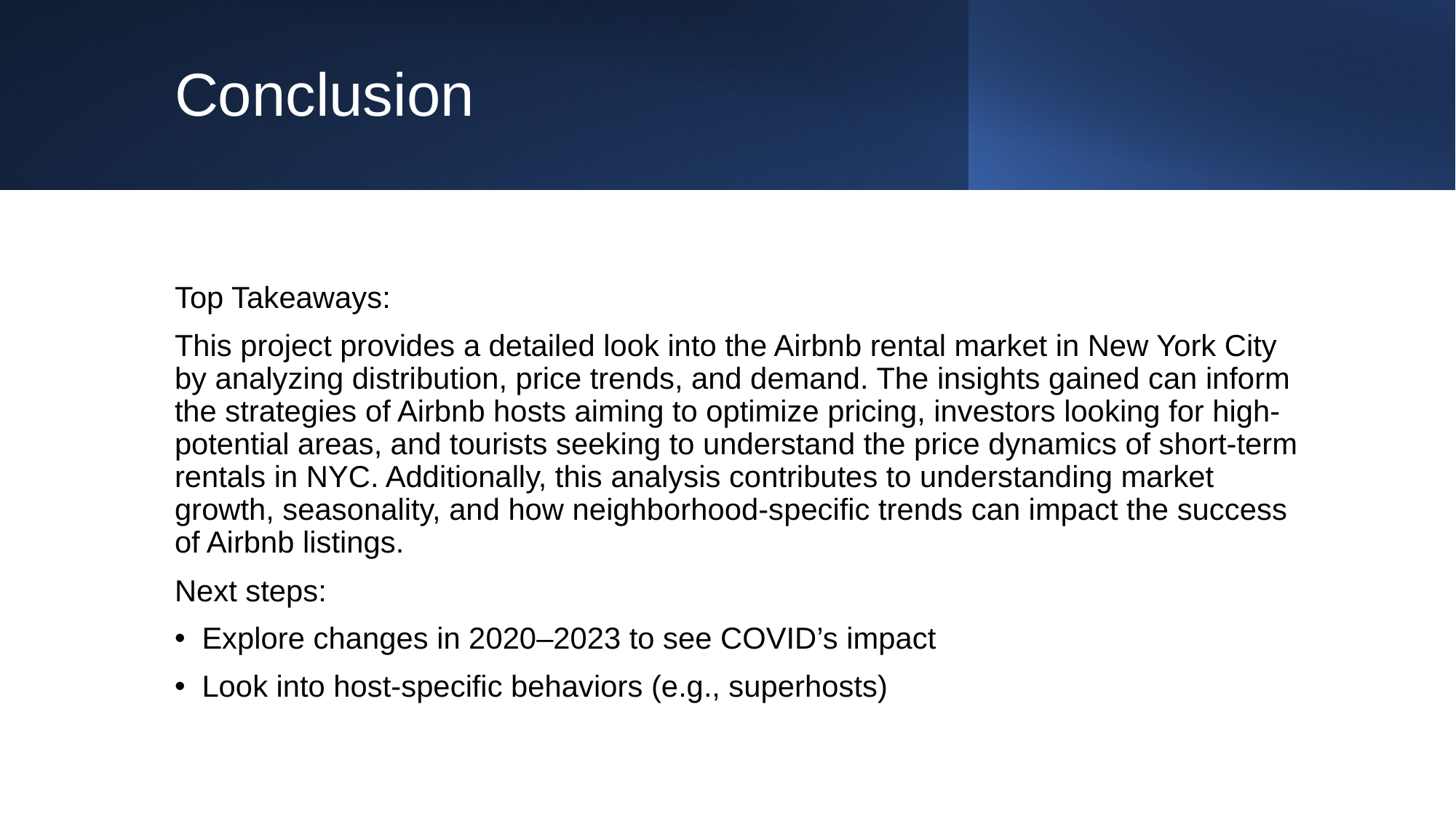

# Conclusion
Top Takeaways:
This project provides a detailed look into the Airbnb rental market in New York City by analyzing distribution, price trends, and demand. The insights gained can inform the strategies of Airbnb hosts aiming to optimize pricing, investors looking for high-potential areas, and tourists seeking to understand the price dynamics of short-term rentals in NYC. Additionally, this analysis contributes to understanding market growth, seasonality, and how neighborhood-specific trends can impact the success of Airbnb listings.
Next steps:
Explore changes in 2020–2023 to see COVID’s impact
Look into host-specific behaviors (e.g., superhosts)